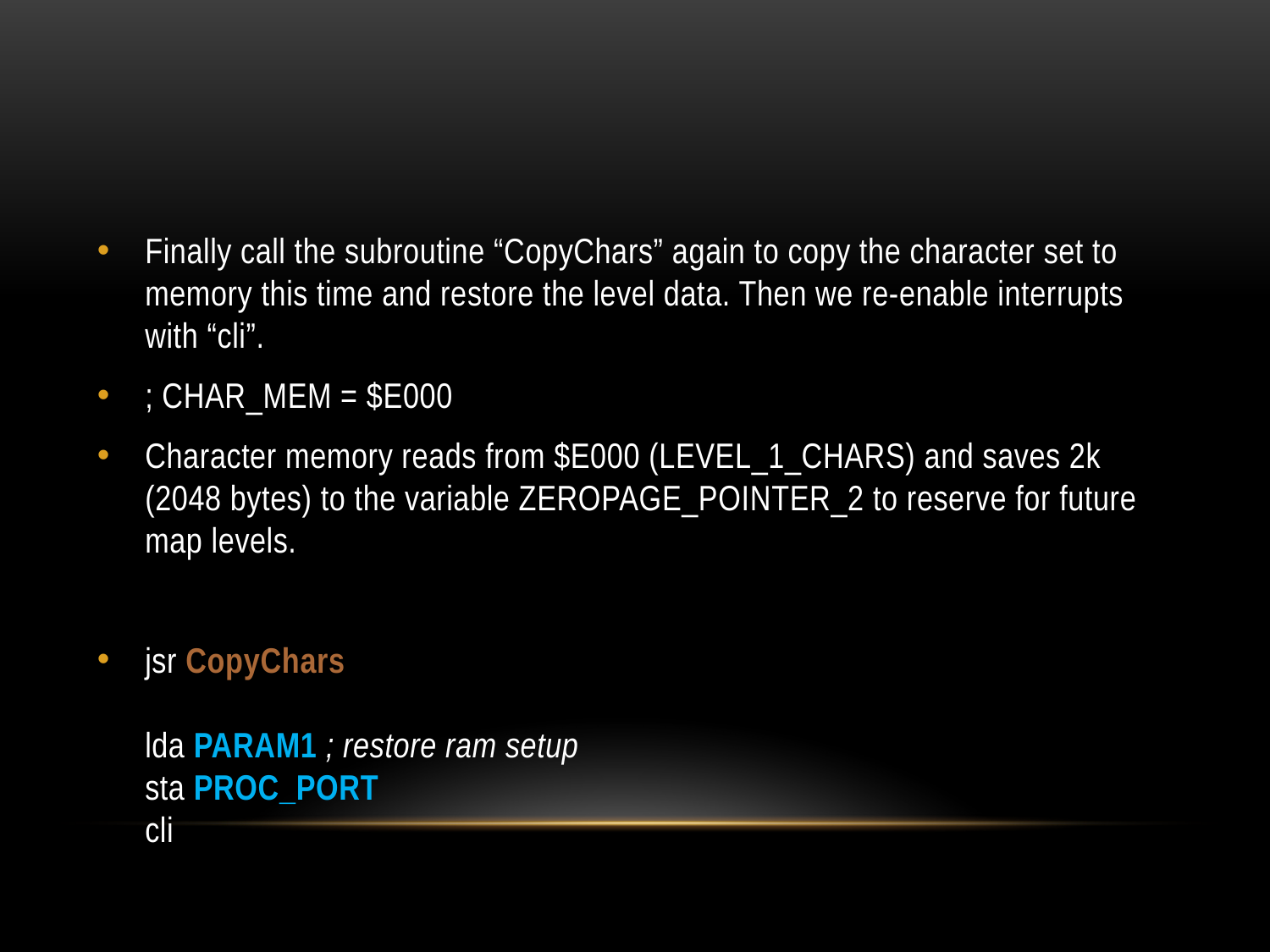

#
Finally call the subroutine “CopyChars” again to copy the character set to memory this time and restore the level data. Then we re-enable interrupts with “cli”.
; CHAR_MEM = $E000
Character memory reads from $E000 (LEVEL_1_CHARS) and saves 2k (2048 bytes) to the variable ZEROPAGE_POINTER_2 to reserve for future map levels.

jsr CopyChars
lda PARAM1 ; restore ram setup
sta PROC_PORT
cli